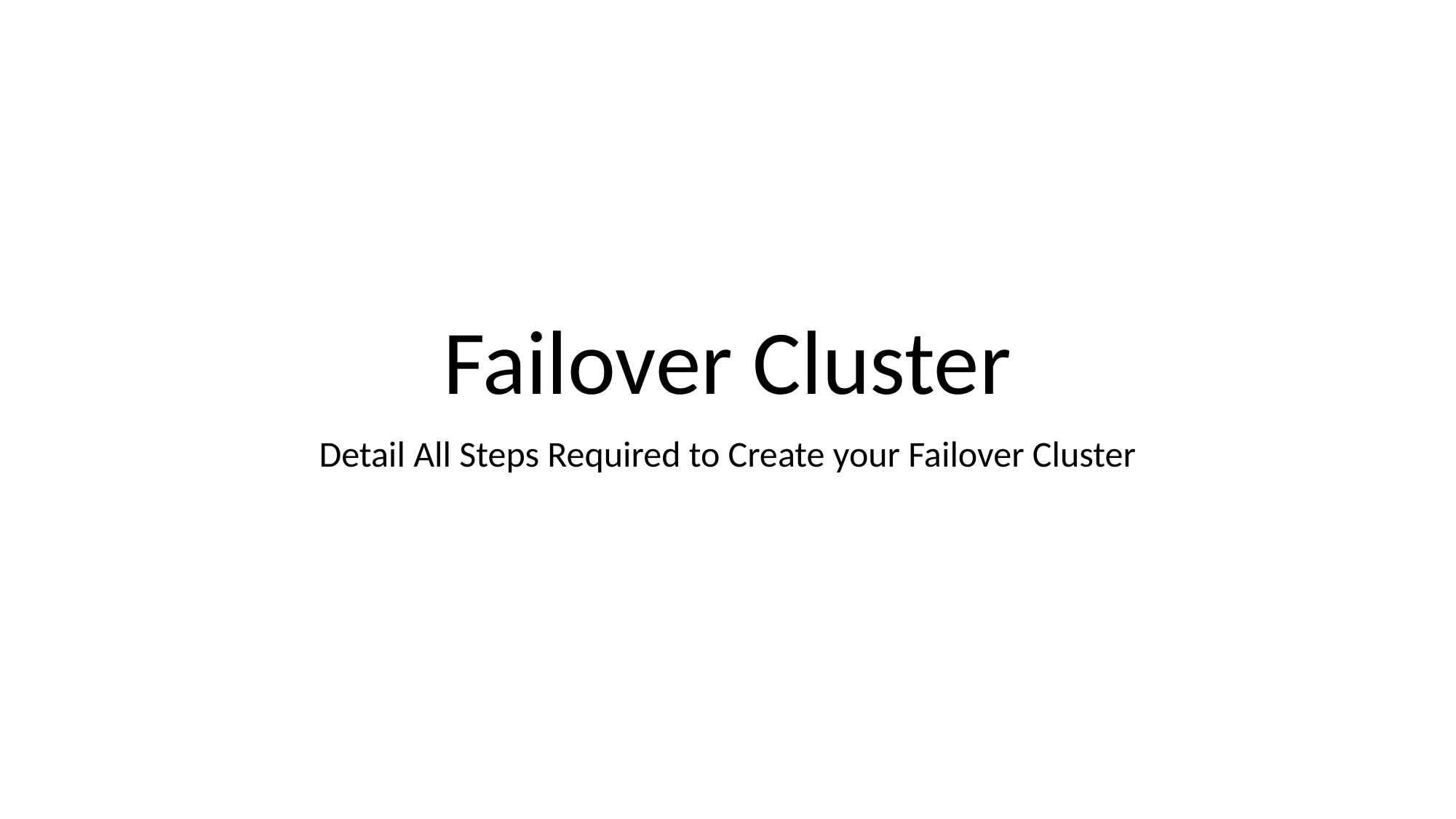

# Failover Cluster
Detail All Steps Required to Create your Failover Cluster